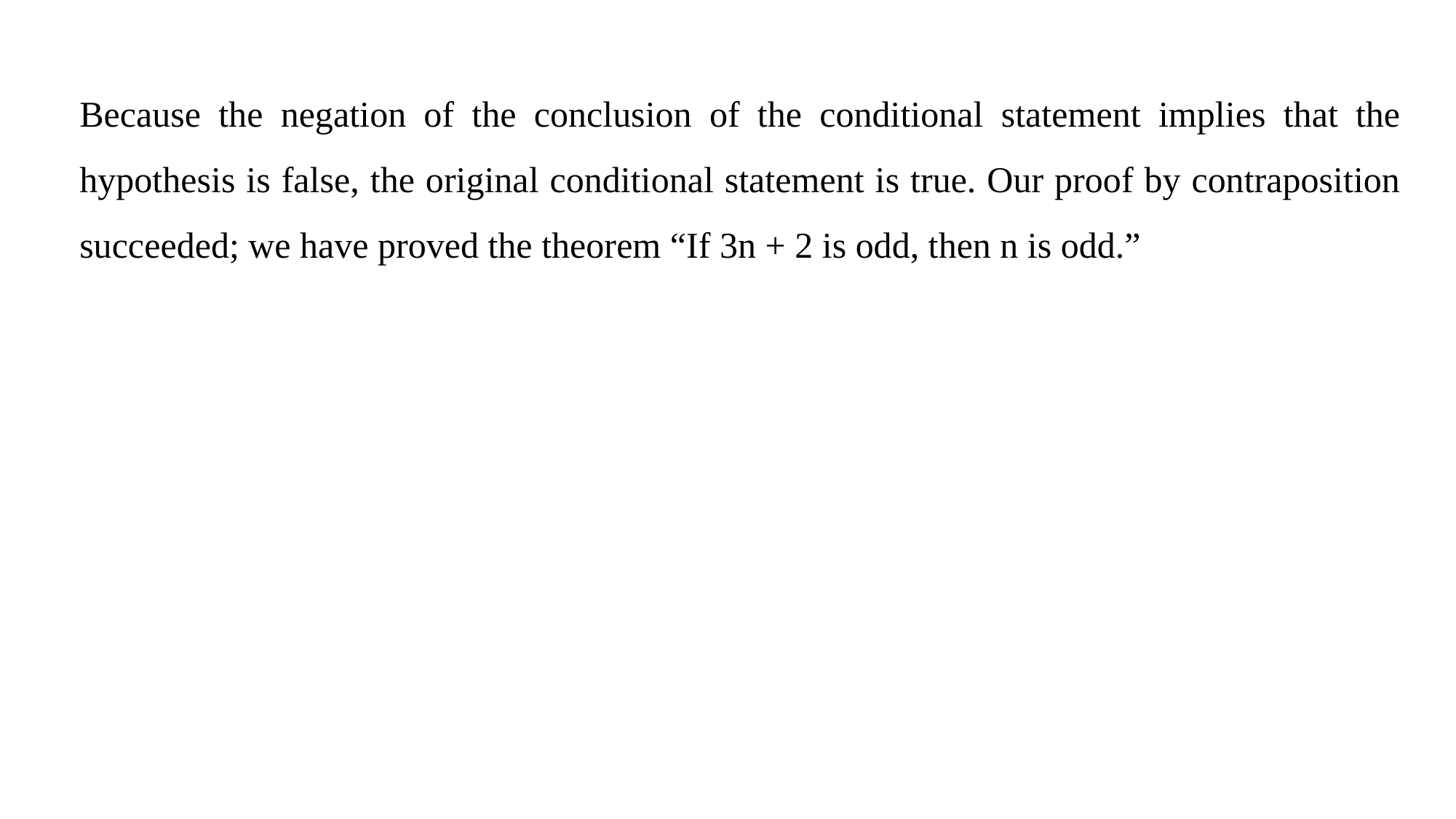

Because the negation of the conclusion of the conditional statement implies that the hypothesis is false, the original conditional statement is true. Our proof by contraposition succeeded; we have proved the theorem “If 3n + 2 is odd, then n is odd.”